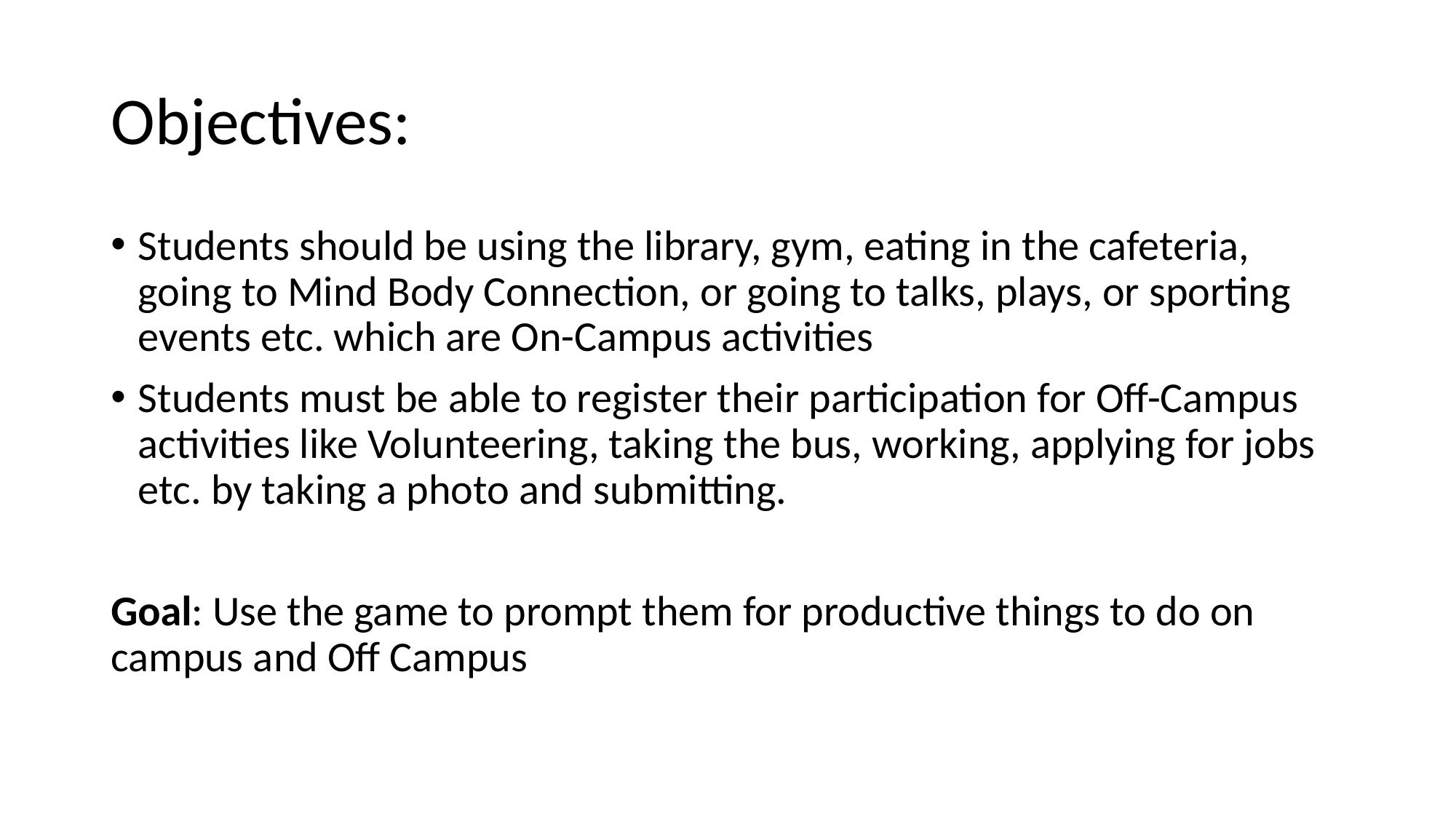

# Objectives:
Students should be using the library, gym, eating in the cafeteria, going to Mind Body Connection, or going to talks, plays, or sporting events etc. which are On-Campus activities
Students must be able to register their participation for Off-Campus activities like Volunteering, taking the bus, working, applying for jobs etc. by taking a photo and submitting.

Goal: Use the game to prompt them for productive things to do on campus and Off Campus